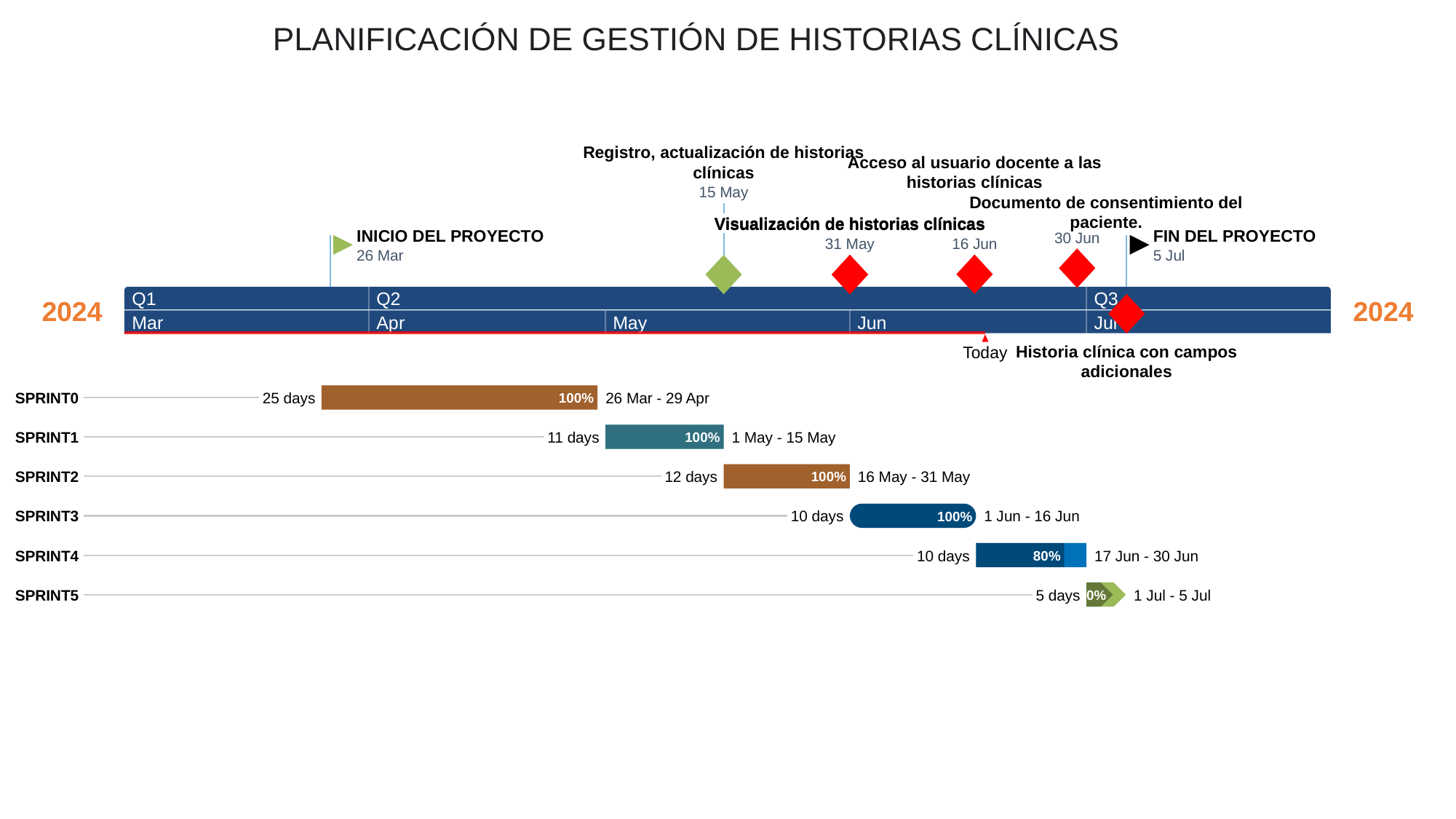

# PLANIFICACIÓN DE GESTIÓN DE HISTORIAS CLÍNICAS

Registro, actualización de historias clínicas
Acceso al usuario docente a las historias clínicas
15 May
Documento de consentimiento del paciente.
Visualización de historias clínicas
Visualización de historias clínicas
INICIO DEL PROYECTO
FIN DEL PROYECTO
30 Jun
16 Jun
31 May

26 Mar
5 Jul

Q1
Q2
Q3

2024
2024

Mar
Apr
May
Jun
Jul

Historia clínica con campos adicionales
Today

SPRINT0
25 days
26 Mar - 29 Apr
100%

SPRINT1
11 days
1 May - 15 May
100%

SPRINT2
12 days
16 May - 31 May
100%

SPRINT3
10 days
1 Jun - 16 Jun
100%

SPRINT4
10 days
17 Jun - 30 Jun
80%

SPRINT5
5 days
1 Jul - 5 Jul
0%